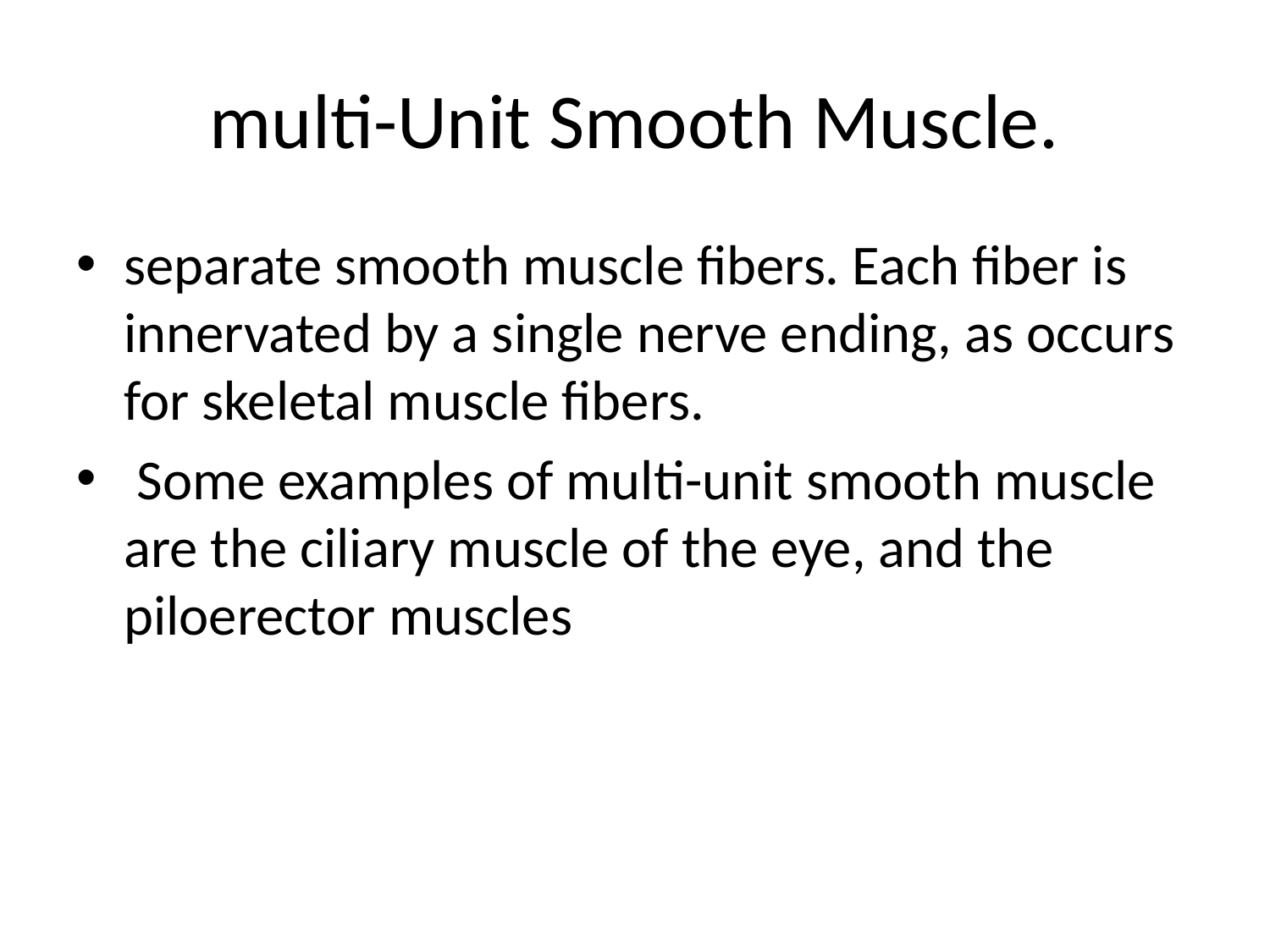

# multi-Unit Smooth Muscle.
separate smooth muscle fibers. Each fiber is innervated by a single nerve ending, as occurs for skeletal muscle fibers.
 Some examples of multi-unit smooth muscle are the ciliary muscle of the eye, and the piloerector muscles